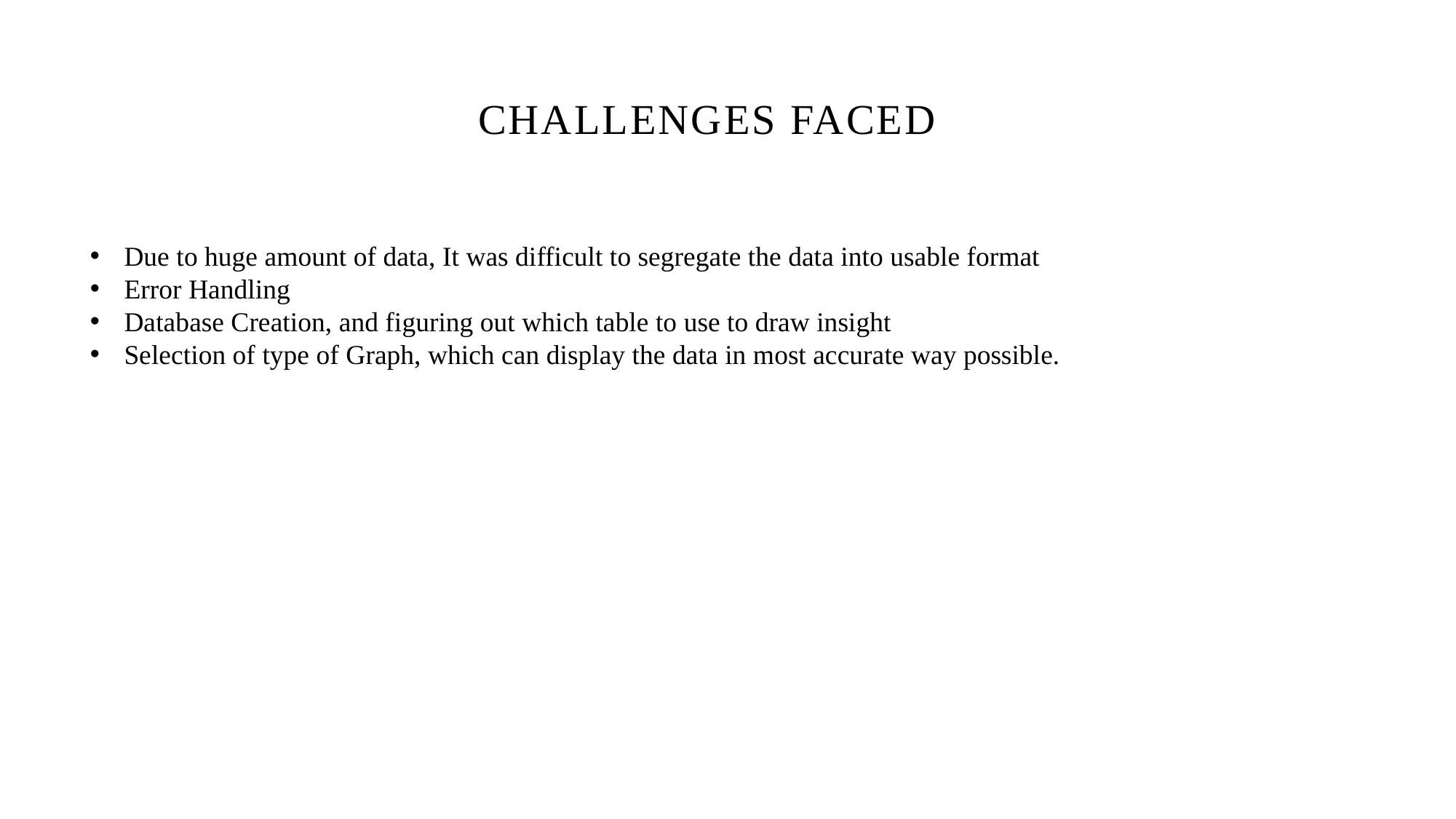

# Challenges Faced
Due to huge amount of data, It was difficult to segregate the data into usable format
Error Handling
Database Creation, and figuring out which table to use to draw insight
Selection of type of Graph, which can display the data in most accurate way possible.